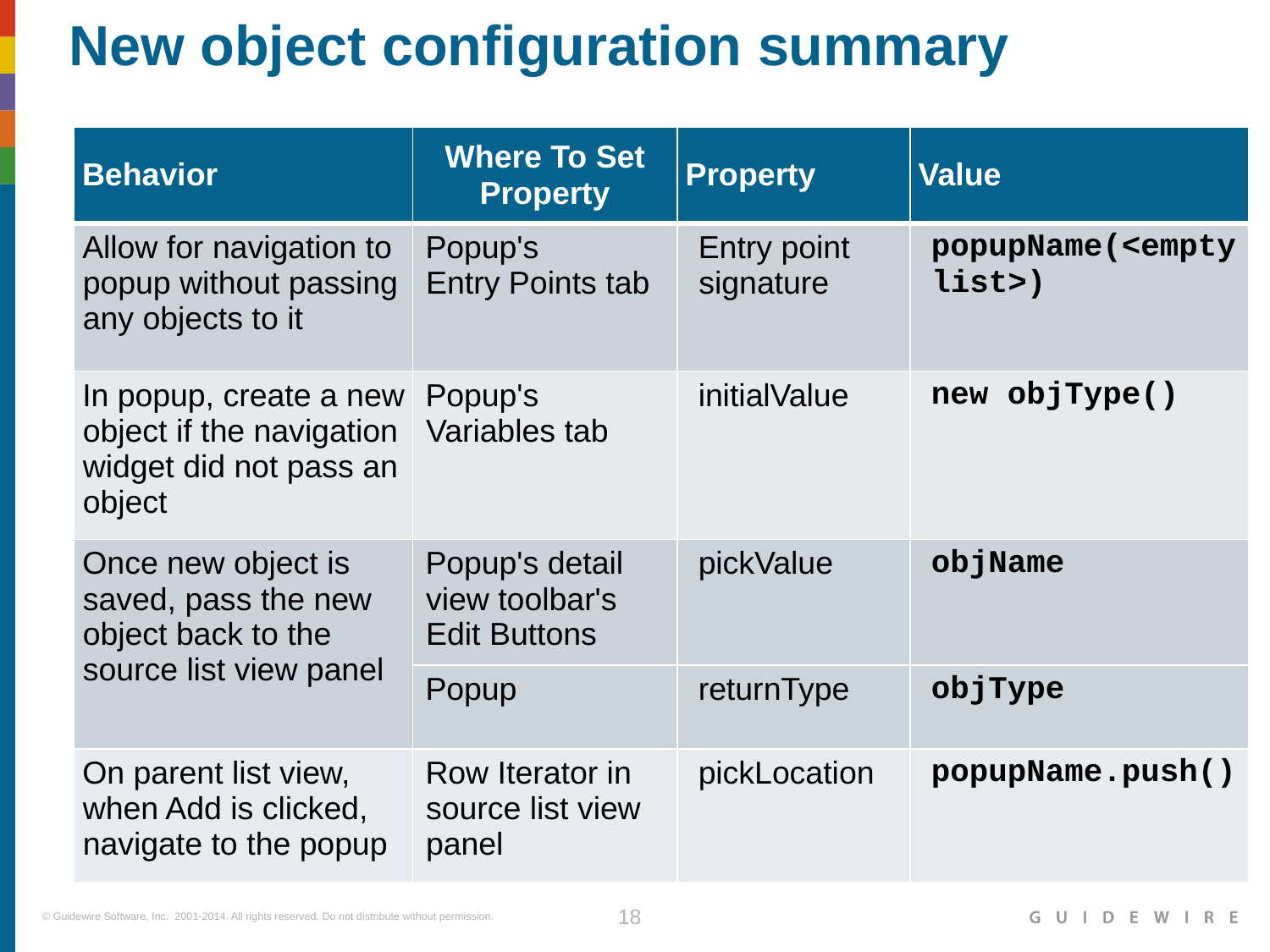

# New object configuration summary
| Behavior | Where To Set Property | Property | Value |
| --- | --- | --- | --- |
| Allow for navigation to popup without passing any objects to it | Popup's Entry Points tab | Entry point signature | popupName(<empty list>) |
| In popup, create a new object if the navigation widget did not pass an object | Popup's Variables tab | initialValue | new objType() |
| Once new object is saved, pass the new object back to the source list view panel | Popup's detail view toolbar's Edit Buttons | pickValue | objName |
|  | Popup | returnType | objType |
| On parent list view, when Add is clicked, navigate to the popup | Row Iterator in source list view panel | pickLocation | popupName.push() |